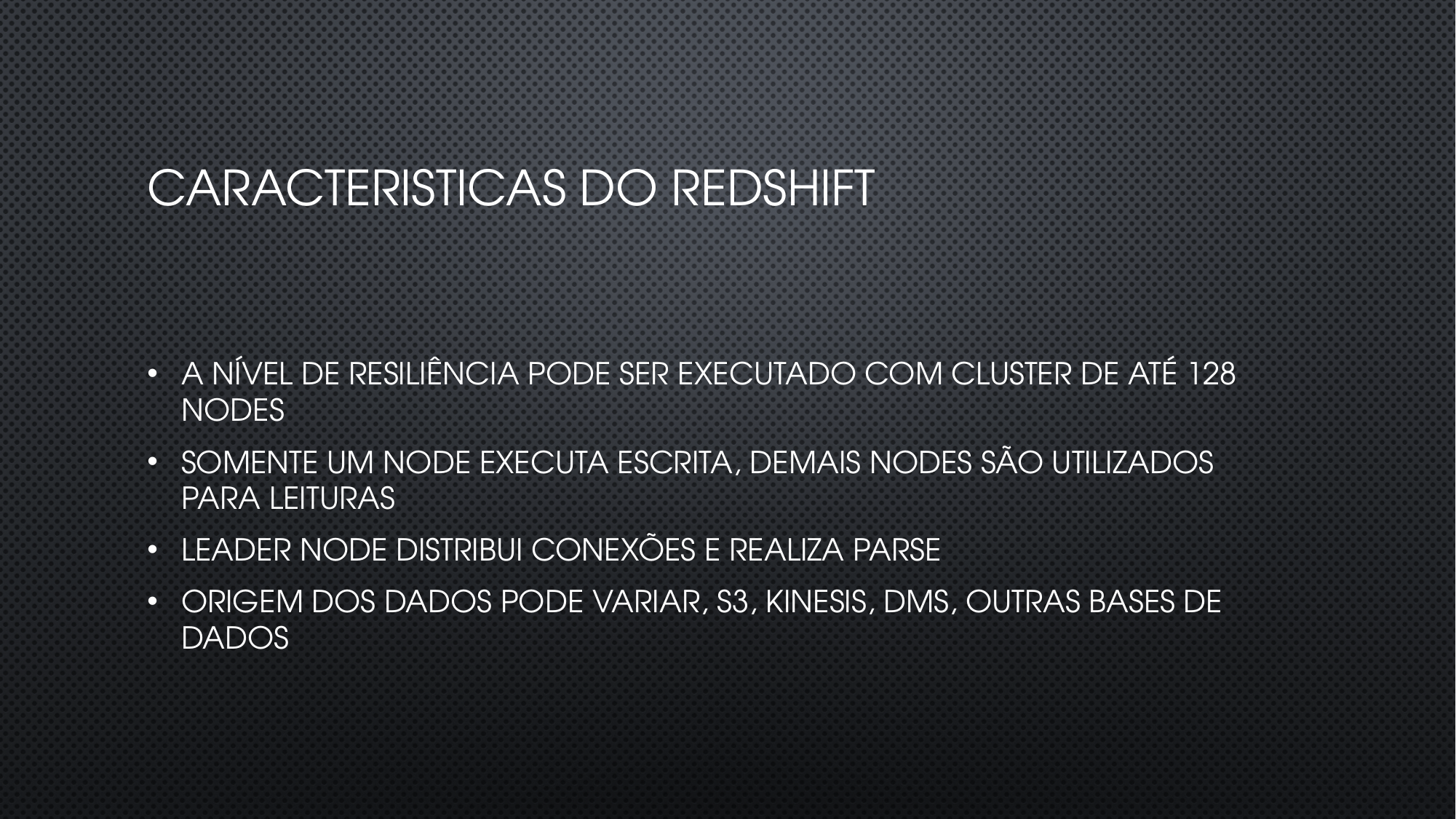

# Caracteristicas do Redshift
A nível de resiliência pode ser executado com cluster de até 128 nodes
Somente um node executa escrita, demais nodes são utilizados para leituras
Leader Node distribui conexões e realiza Parse
Origem dos dados pode variar, S3, Kinesis, DMS, Outras bases de dados